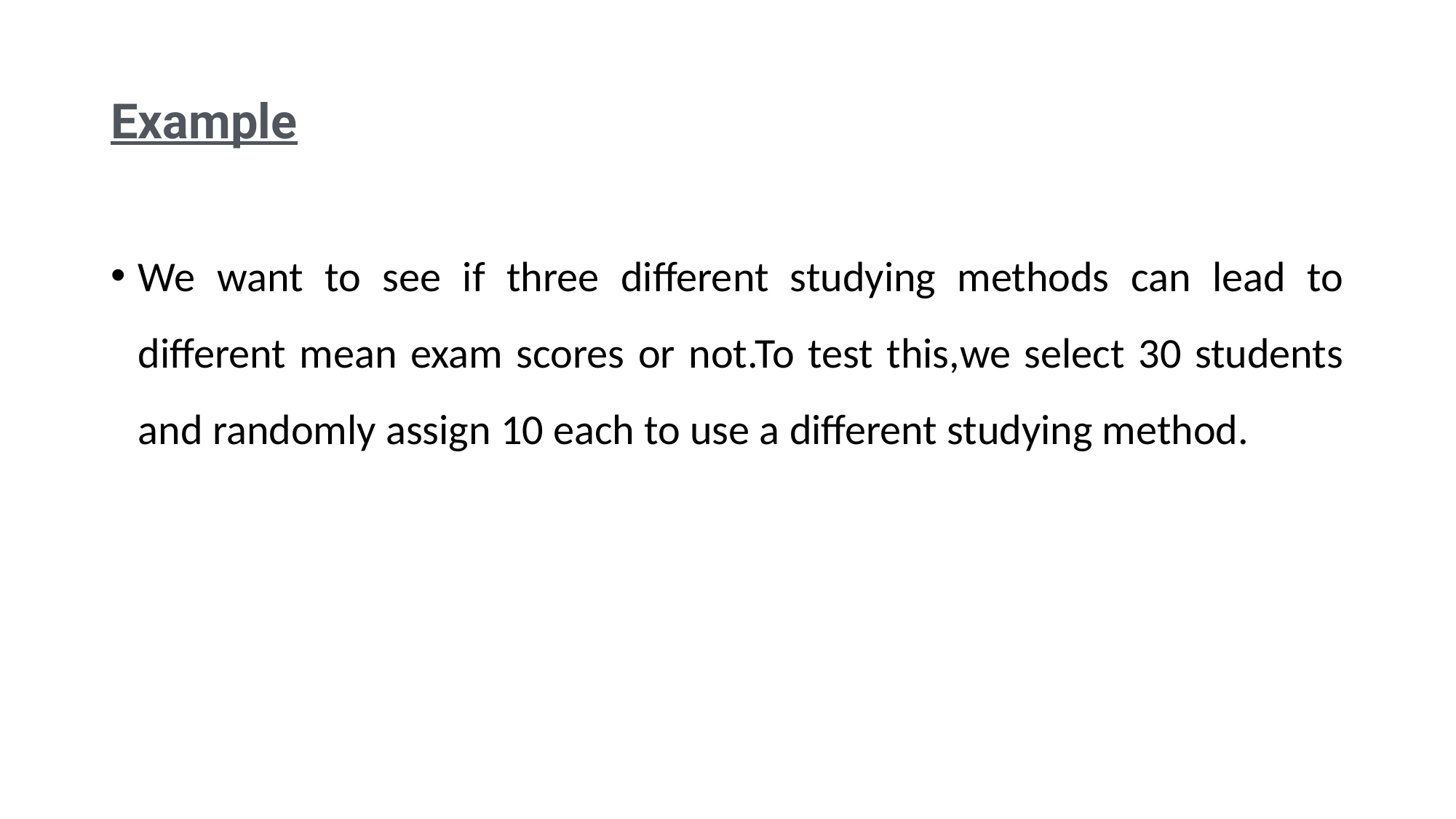

# Example
We want to see if three different studying methods can lead to different mean exam scores or not.To test this,we select 30 students and randomly assign 10 each to use a different studying method.